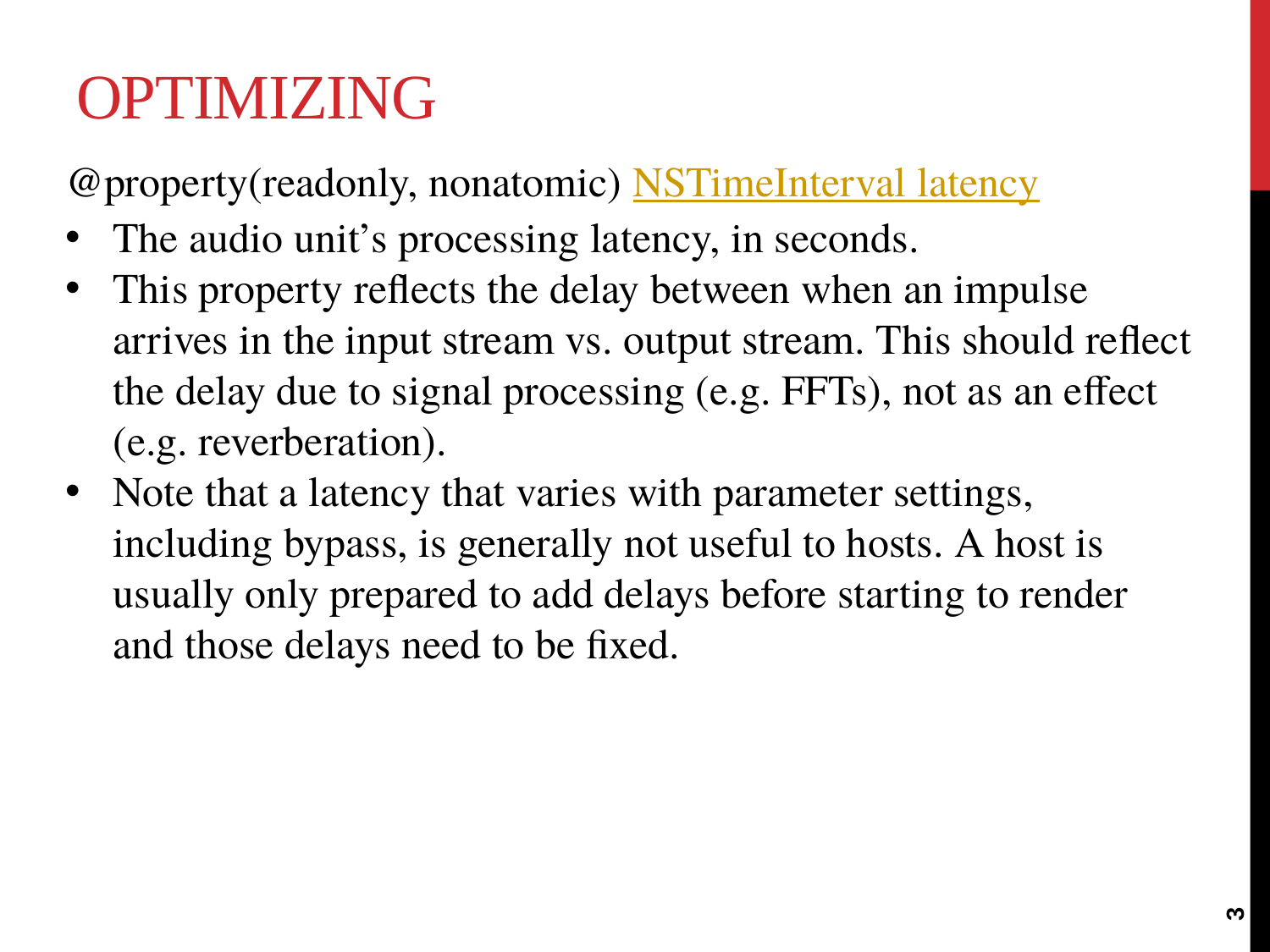

# Optimizing
@property(readonly, nonatomic) NSTimeInterval latency
The audio unit’s processing latency, in seconds.
This property reflects the delay between when an impulse arrives in the input stream vs. output stream. This should reflect the delay due to signal processing (e.g. FFTs), not as an effect (e.g. reverberation).
Note that a latency that varies with parameter settings, including bypass, is generally not useful to hosts. A host is usually only prepared to add delays before starting to render and those delays need to be fixed.
3